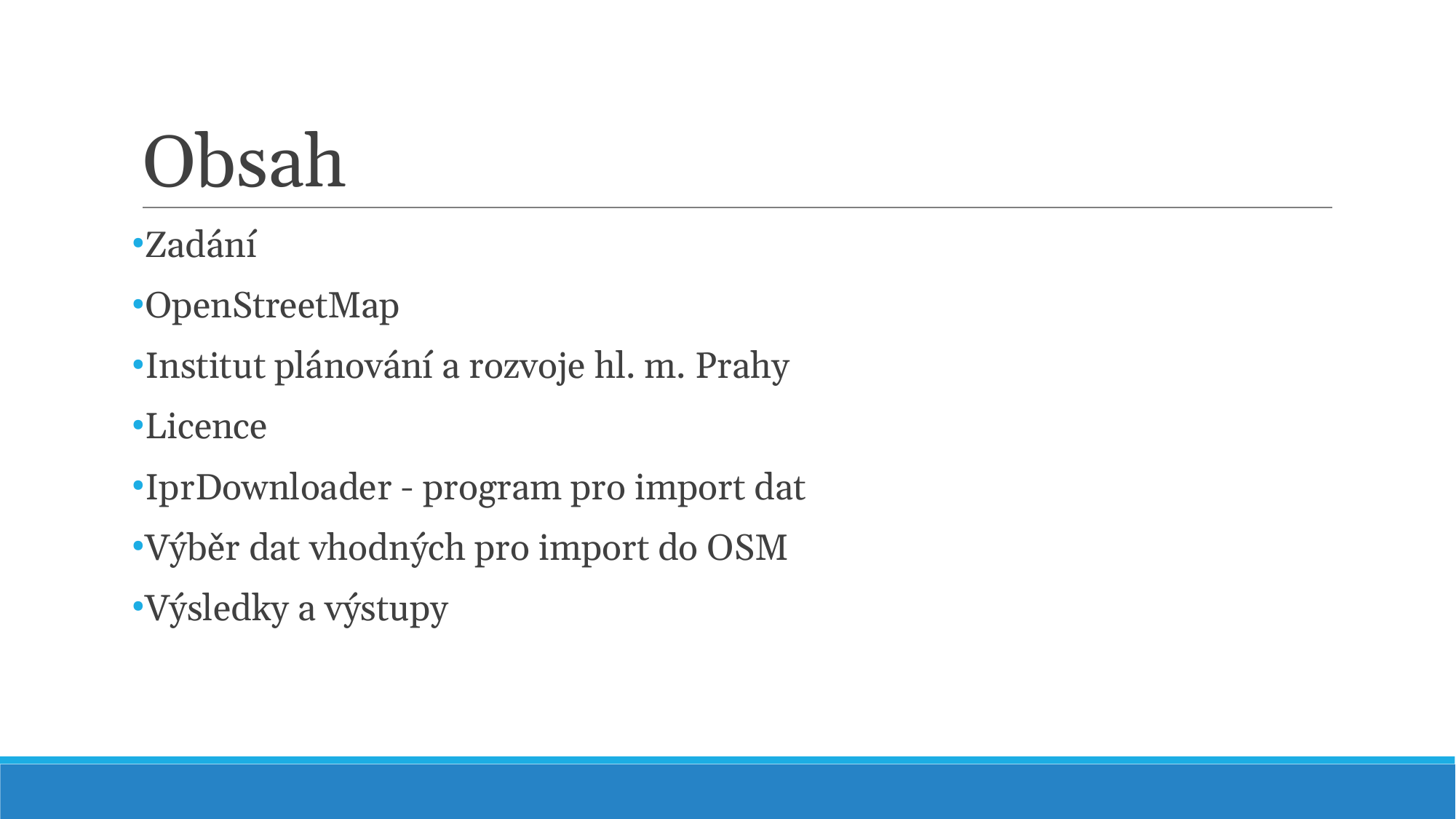

# Obsah
Zadání
OpenStreetMap
Institut plánování a rozvoje hl. m. Prahy
Licence
IprDownloader - program pro import dat
Výběr dat vhodných pro import do OSM
Výsledky a výstupy